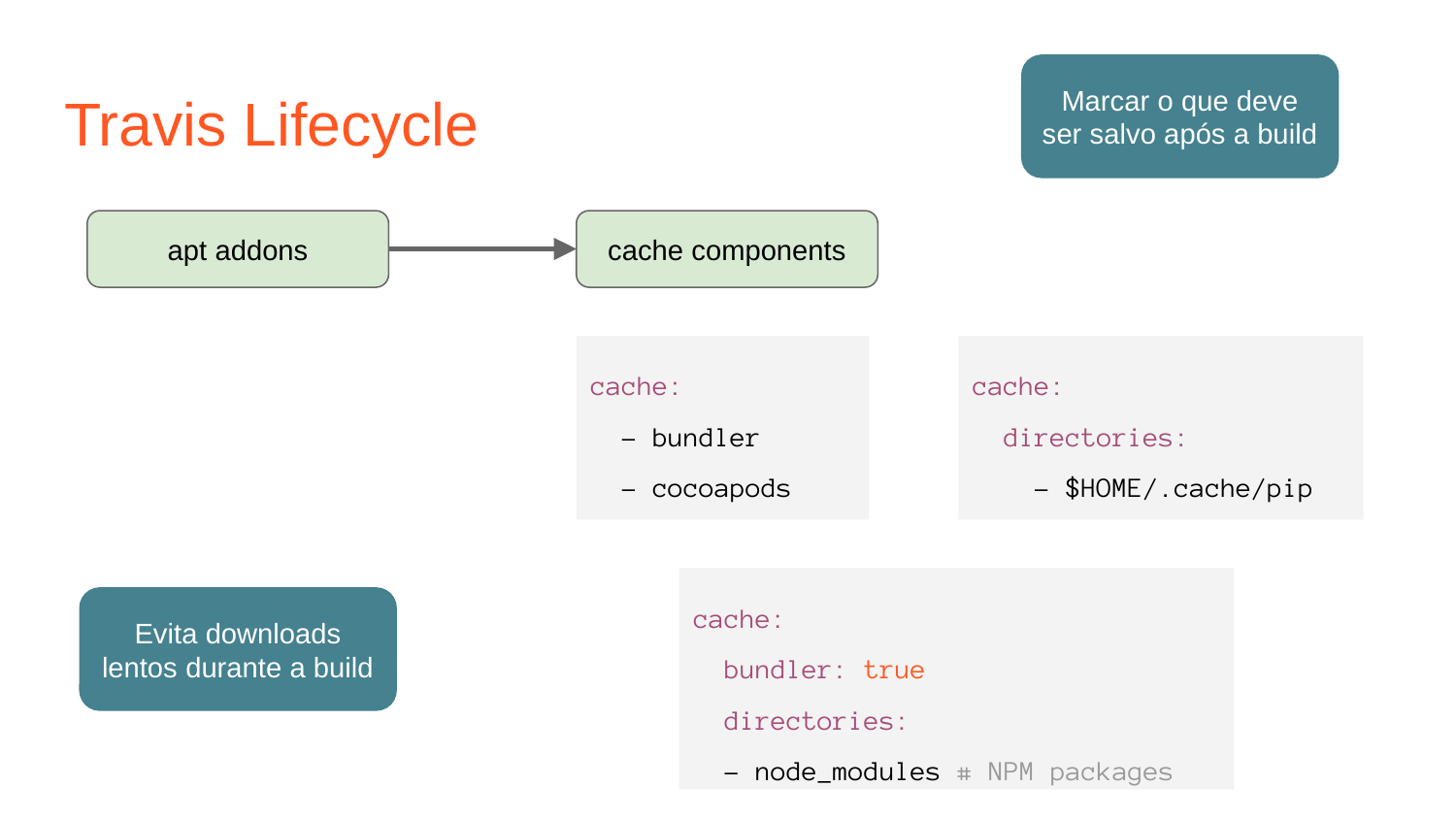

Marcar o que deve ser salvo após a build
# Travis Lifecycle
apt addons
cache components
cache:
  - bundler
  - cocoapods

cache:
  directories:
    - $HOME/.cache/pip

cache:
  bundler: true
  directories:
  - node_modules # NPM packages

Evita downloads lentos durante a build